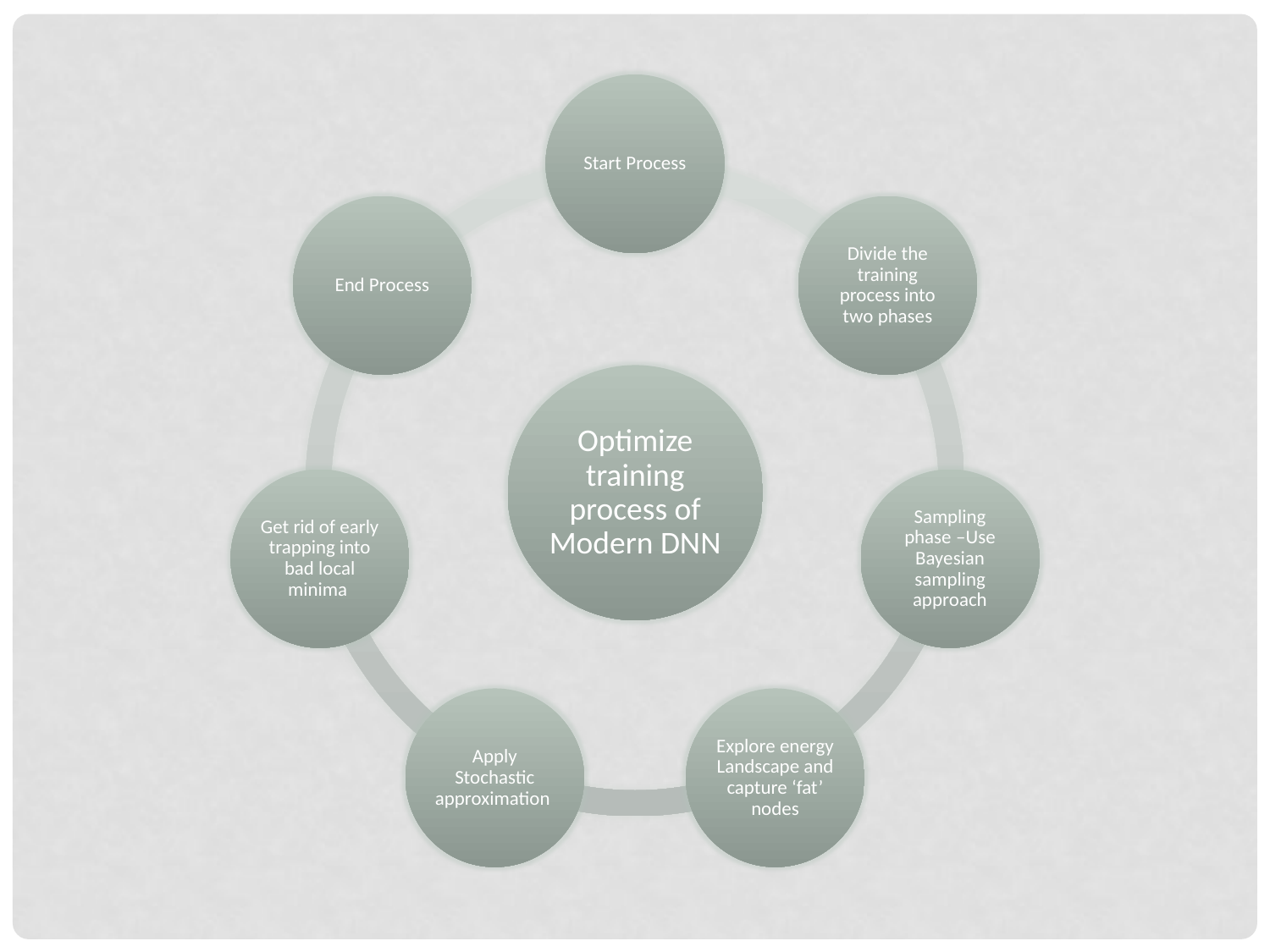

Optimize training process of Modern DNN
Start Process
Divide the training process into two phases
Sampling phase –Use Bayesian sampling approach
Explore energy Landscape and capture ‘fat’ nodes
Apply Stochastic approximation
Get rid of early trapping into bad local minima
End Process